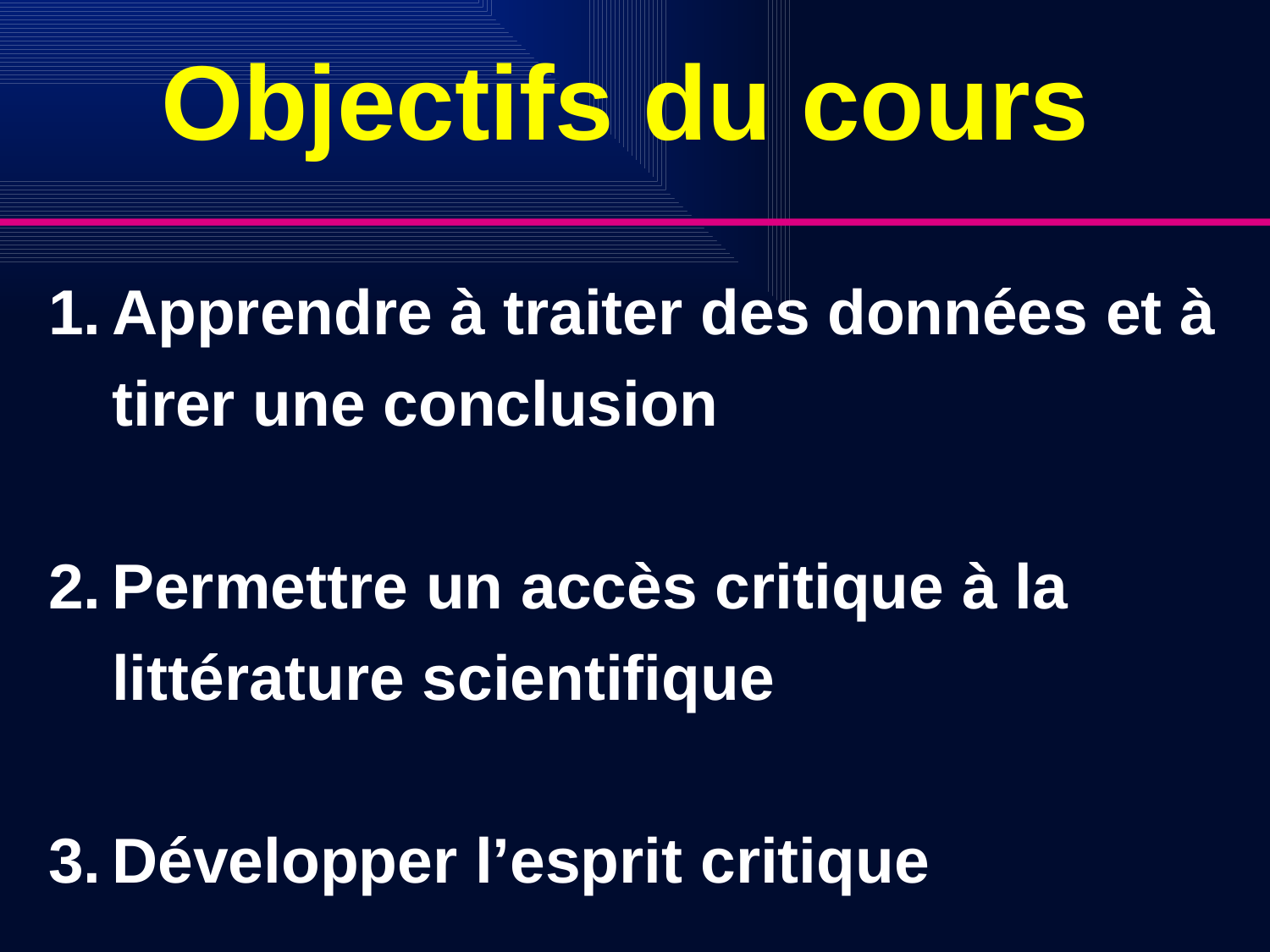

# Objectifs du cours

Apprendre à traiter des données et à tirer une conclusion

Permettre un accès critique à la littérature scientifique

Développer l’esprit critique